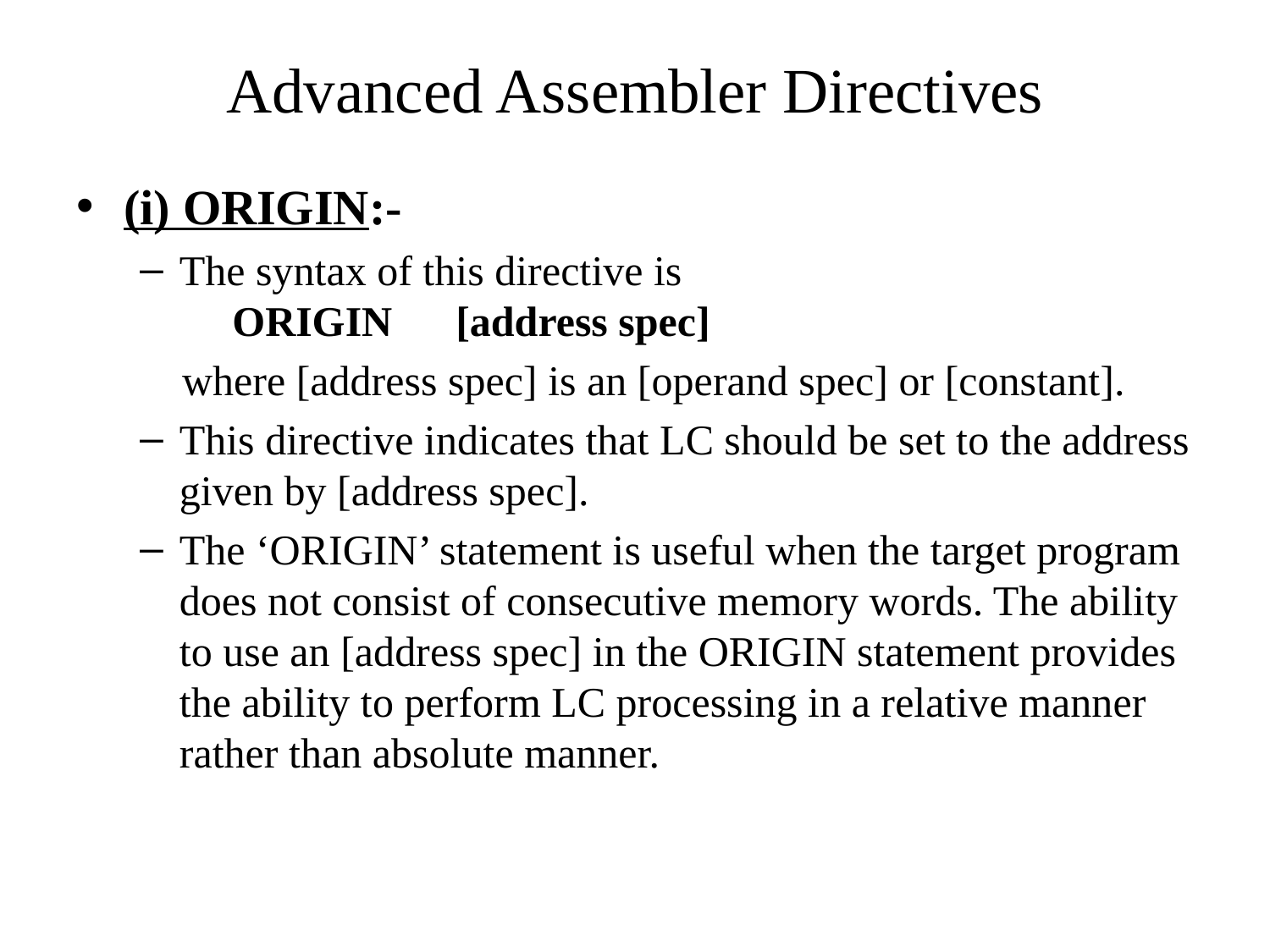

# Advanced Assembler Directives
(i) ORIGIN:-
The syntax of this directive is
     ORIGIN      [address spec]
    where [address spec] is an [operand spec] or [constant].
This directive indicates that LC should be set to the address given by [address spec].
The ‘ORIGIN’ statement is useful when the target program does not consist of consecutive memory words. The ability to use an [address spec] in the ORIGIN statement provides the ability to perform LC processing in a relative manner rather than absolute manner.